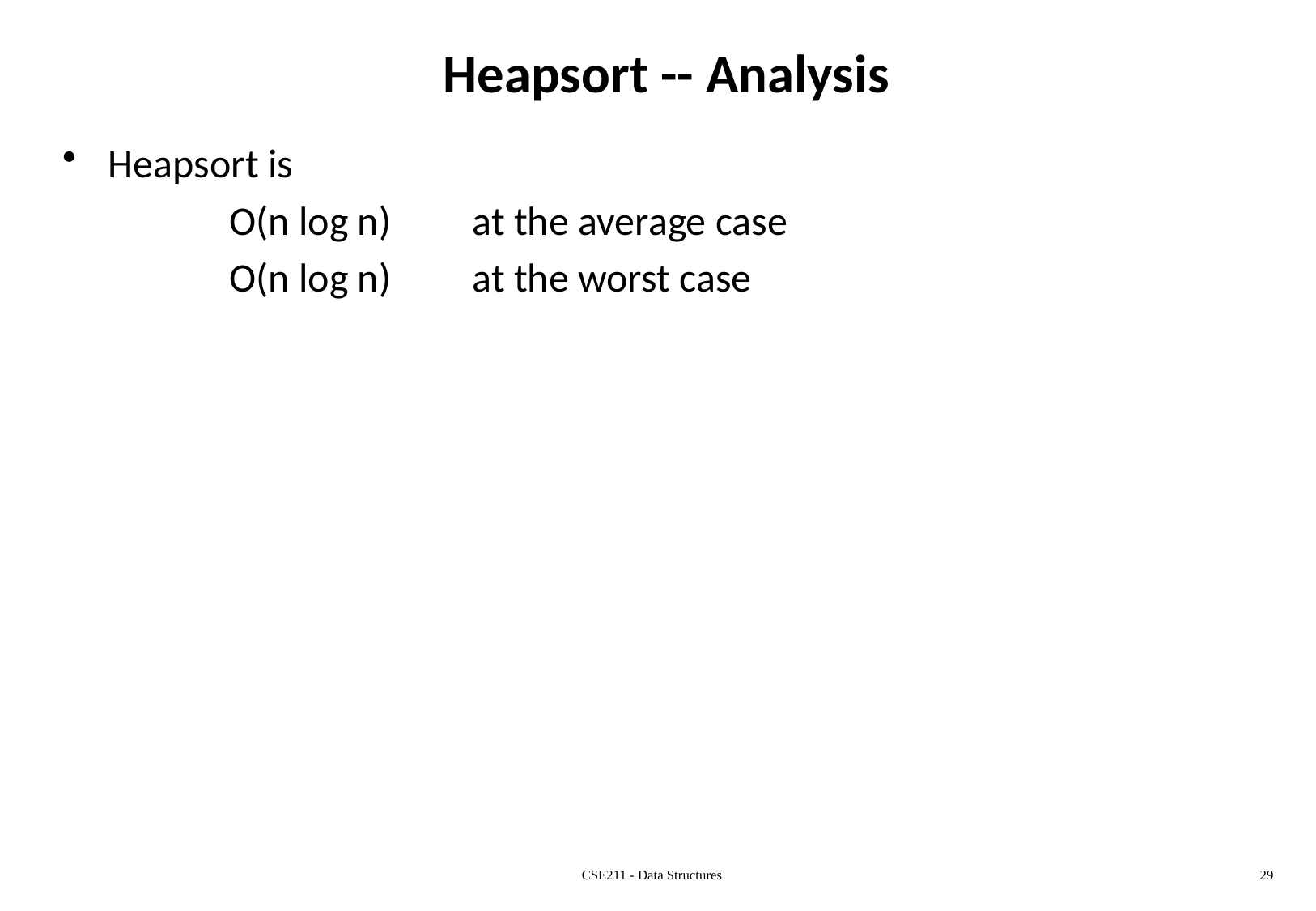

# Heapsort -- Analysis
Heapsort is
		O(n log n) 	at the average case
		O(n log n) 	at the worst case

CSE211 - Data Structures
29